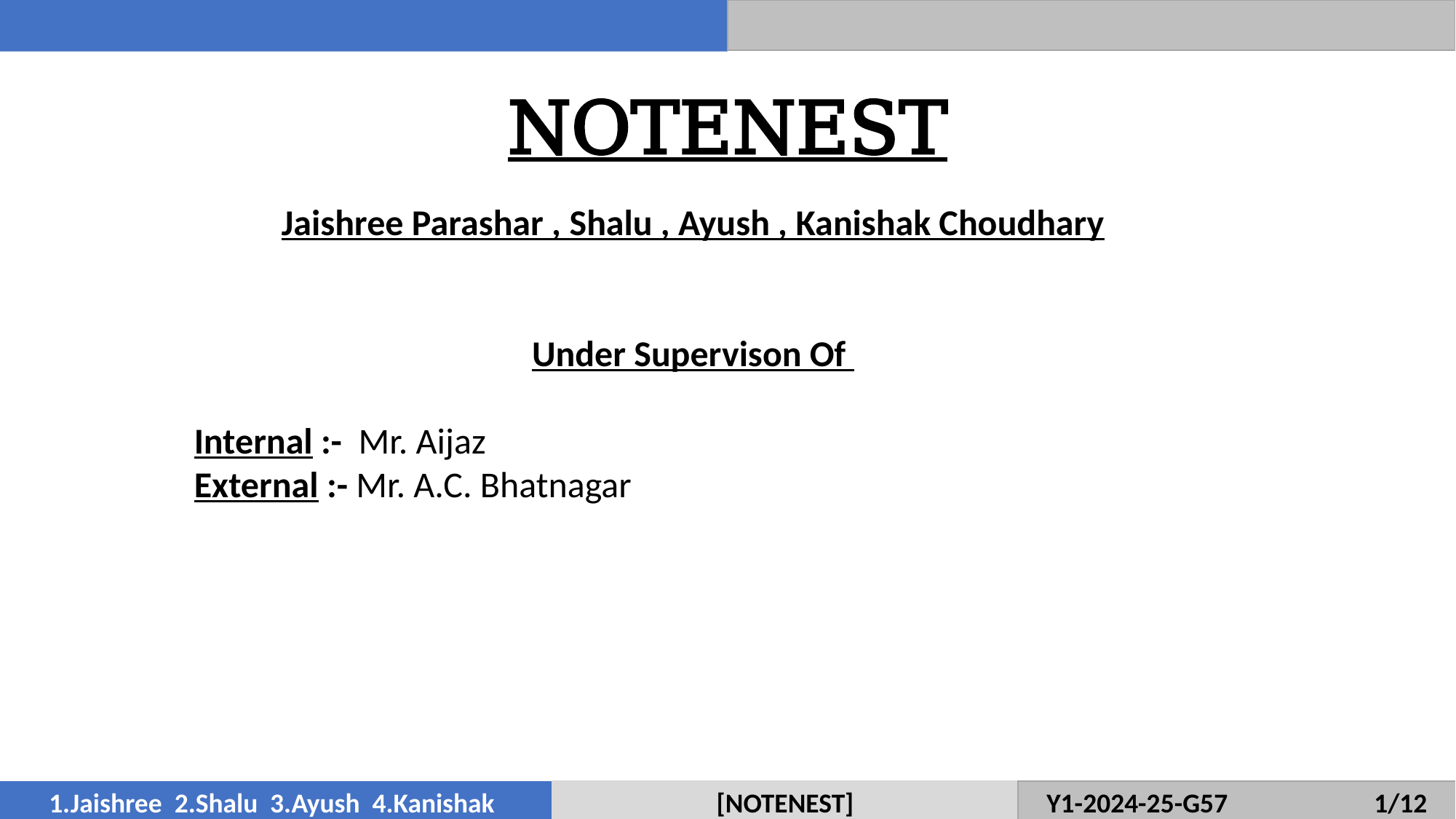

NOTENEST
Jaishree Parashar , Shalu , Ayush , Kanishak Choudhary

Under Supervison Of

Internal :-  Mr. Aijaz
External :- Mr. A.C. Bhatnagar
1.Jaishree  2.Shalu  3.Ayush  4.Kanishak
[NOTENEST]
Y1-2024-25-G57		1/12